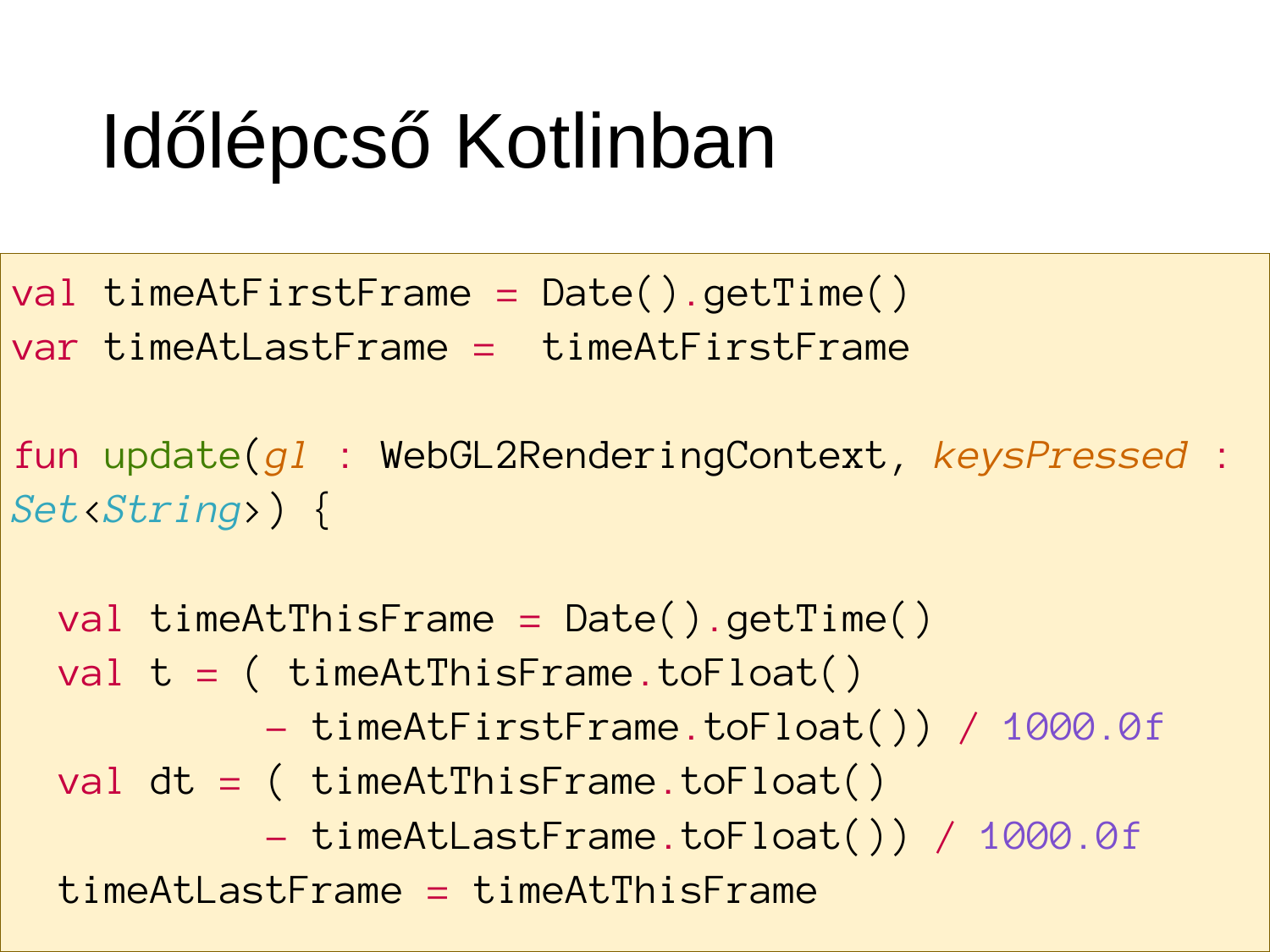

# Időlépcső Kotlinban
val timeAtFirstFrame = Date().getTime()
var timeAtLastFrame =  timeAtFirstFrame

fun update(gl : WebGL2RenderingContext, keysPressed : Set<String>) {

  val timeAtThisFrame = Date().getTime()
  val t = ( timeAtThisFrame.toFloat()
           - timeAtFirstFrame.toFloat()) / 1000.0f
  val dt = ( timeAtThisFrame.toFloat()
           - timeAtLastFrame.toFloat()) / 1000.0f
  timeAtLastFrame = timeAtThisFrame